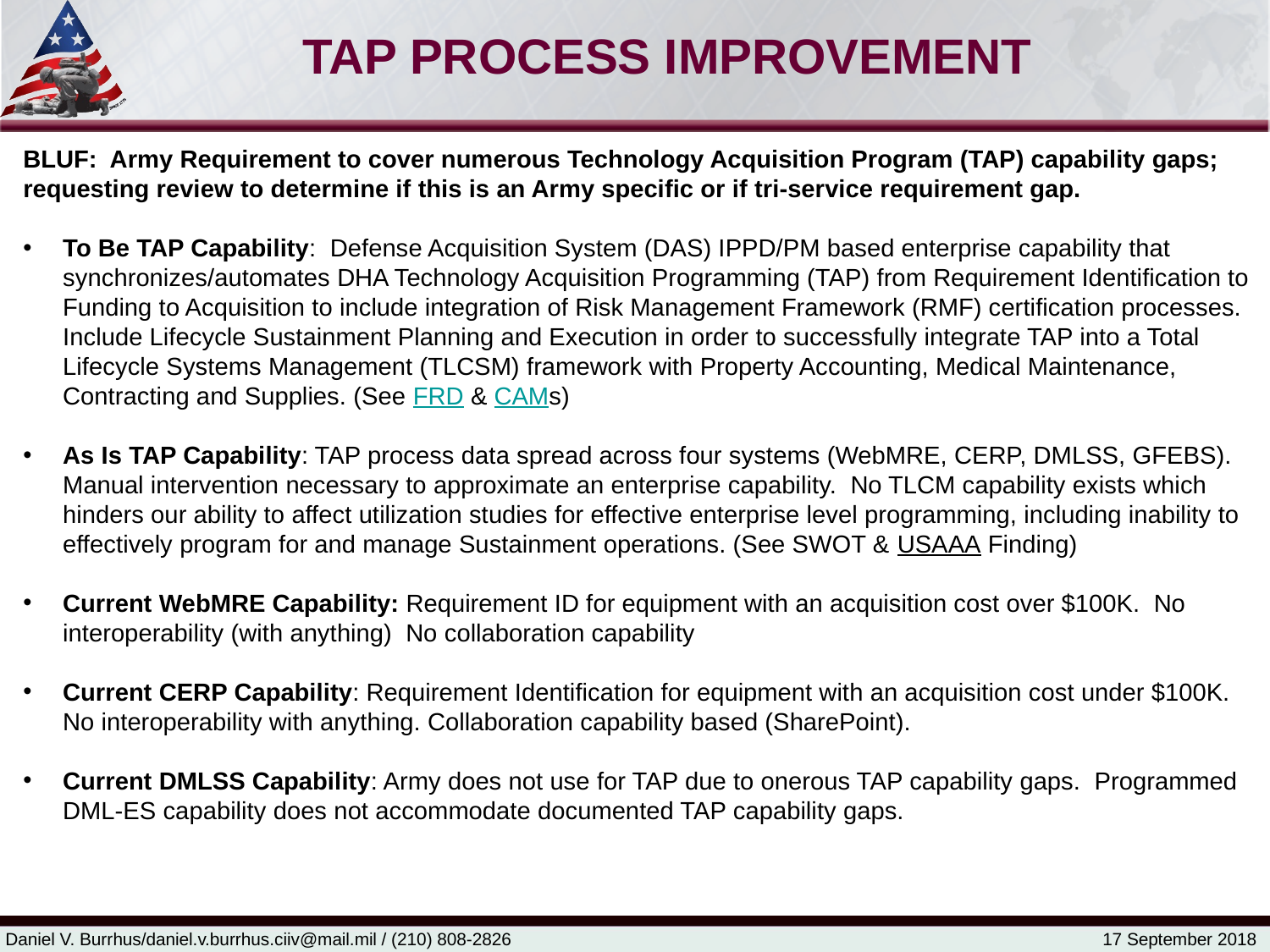

# TAP Process Improvement
BLUF:  Army Requirement to cover numerous Technology Acquisition Program (TAP) capability gaps; requesting review to determine if this is an Army specific or if tri-service requirement gap.

To Be TAP Capability:  Defense Acquisition System (DAS) IPPD/PM based enterprise capability that synchronizes/automates DHA Technology Acquisition Programming (TAP) from Requirement Identification to Funding to Acquisition to include integration of Risk Management Framework (RMF) certification processes.  Include Lifecycle Sustainment Planning and Execution in order to successfully integrate TAP into a Total Lifecycle Systems Management (TLCSM) framework with Property Accounting, Medical Maintenance, Contracting and Supplies. (See FRD & CAMs)

As Is TAP Capability: TAP process data spread across four systems (WebMRE, CERP, DMLSS, GFEBS). Manual intervention necessary to approximate an enterprise capability.  No TLCM capability exists which hinders our ability to affect utilization studies for effective enterprise level programming, including inability to effectively program for and manage Sustainment operations. (See SWOT & USAAA Finding)

Current WebMRE Capability: Requirement ID for equipment with an acquisition cost over $100K.  No interoperability (with anything)  No collaboration capability

Current CERP Capability: Requirement Identification for equipment with an acquisition cost under $100K.  No interoperability with anything. Collaboration capability based (SharePoint).

Current DMLSS Capability: Army does not use for TAP due to onerous TAP capability gaps.  Programmed DML-ES capability does not accommodate documented TAP capability gaps.